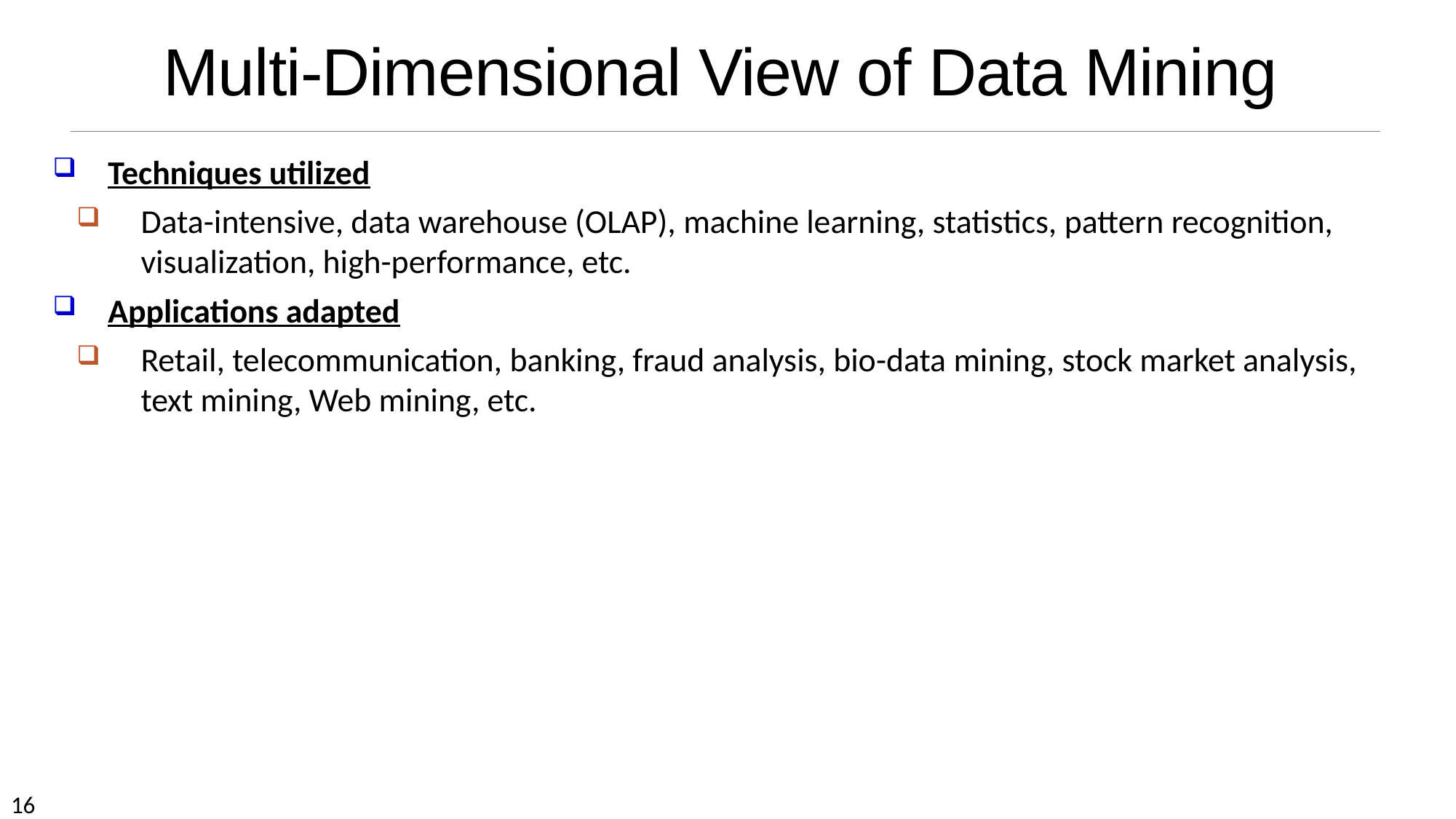

# Multi-Dimensional View of Data Mining
Techniques utilized
Data-intensive, data warehouse (OLAP), machine learning, statistics, pattern recognition, visualization, high-performance, etc.
Applications adapted
Retail, telecommunication, banking, fraud analysis, bio-data mining, stock market analysis, text mining, Web mining, etc.